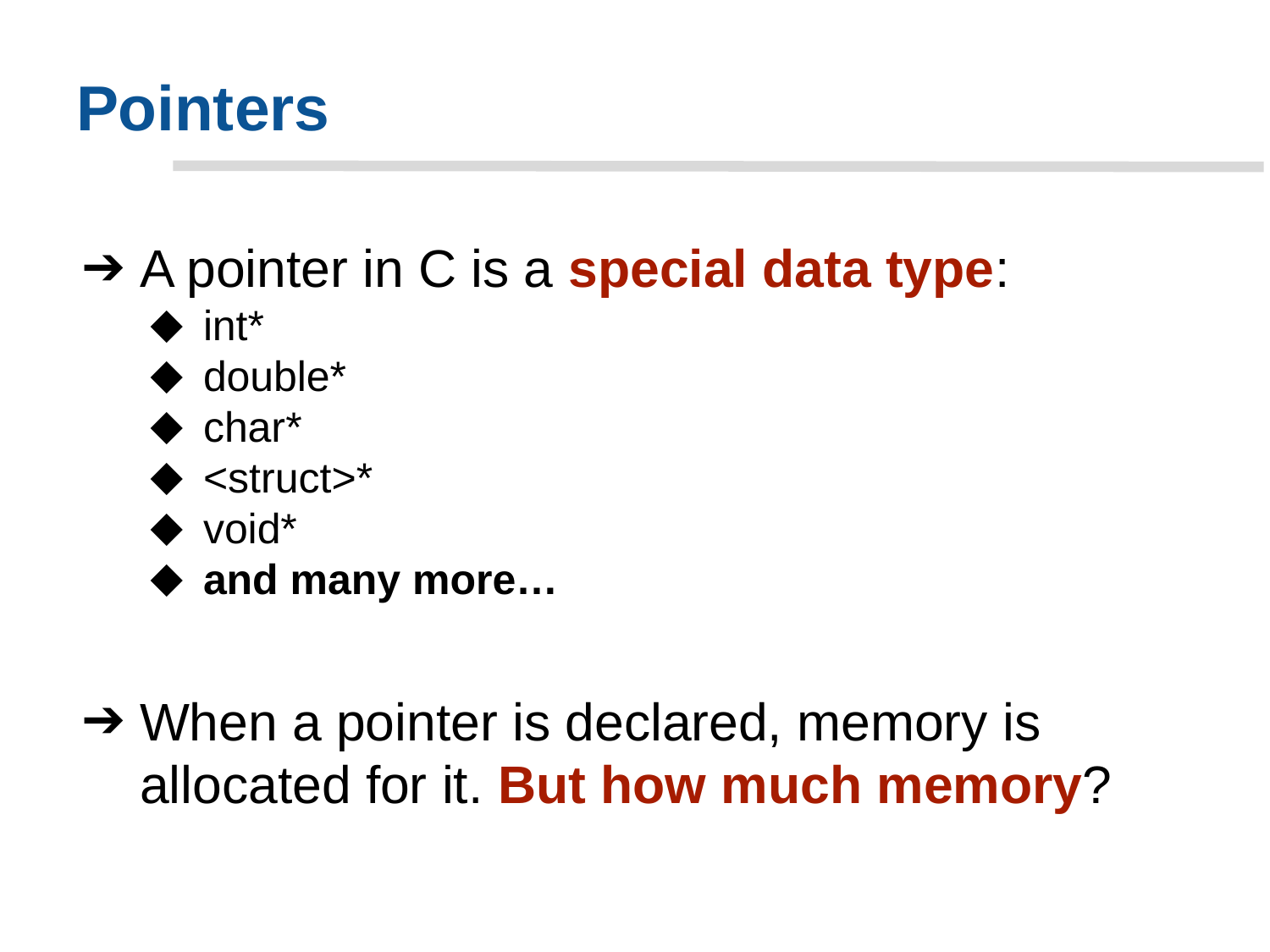

# Pointers
A pointer in C is a special data type:
int*
double*
char*
<struct>*
void*
and many more…

When a pointer is declared, memory is allocated for it. But how much memory?